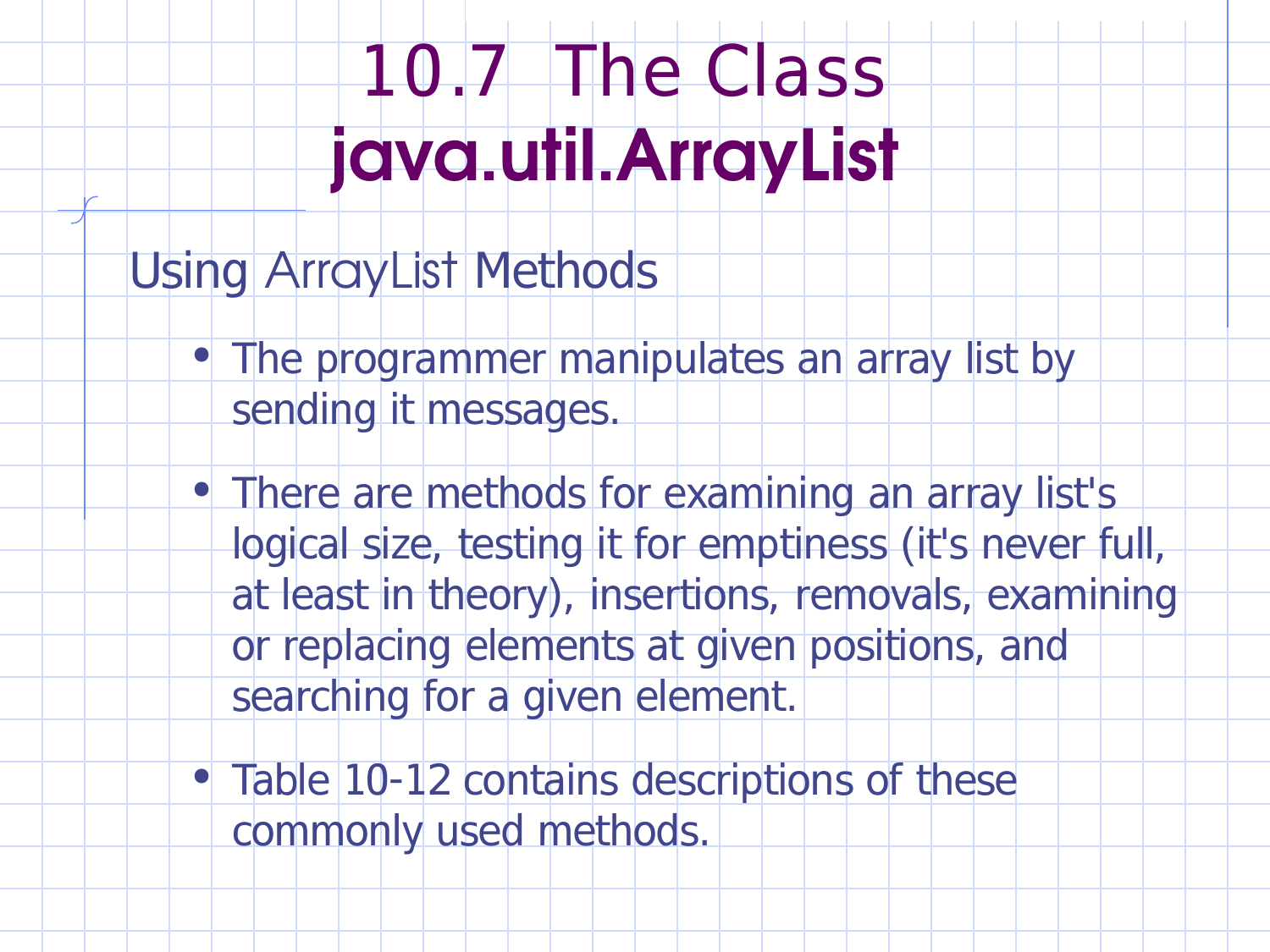

# 10.7  The Class java.util.ArrayList
Using ArrayList Methods

The programmer manipulates an array list by sending it messages.

There are methods for examining an array list's logical size, testing it for emptiness (it's never full, at least in theory), insertions, removals, examining or replacing elements at given positions, and searching for a given element.

Table 10-12 contains descriptions of these commonly used methods.